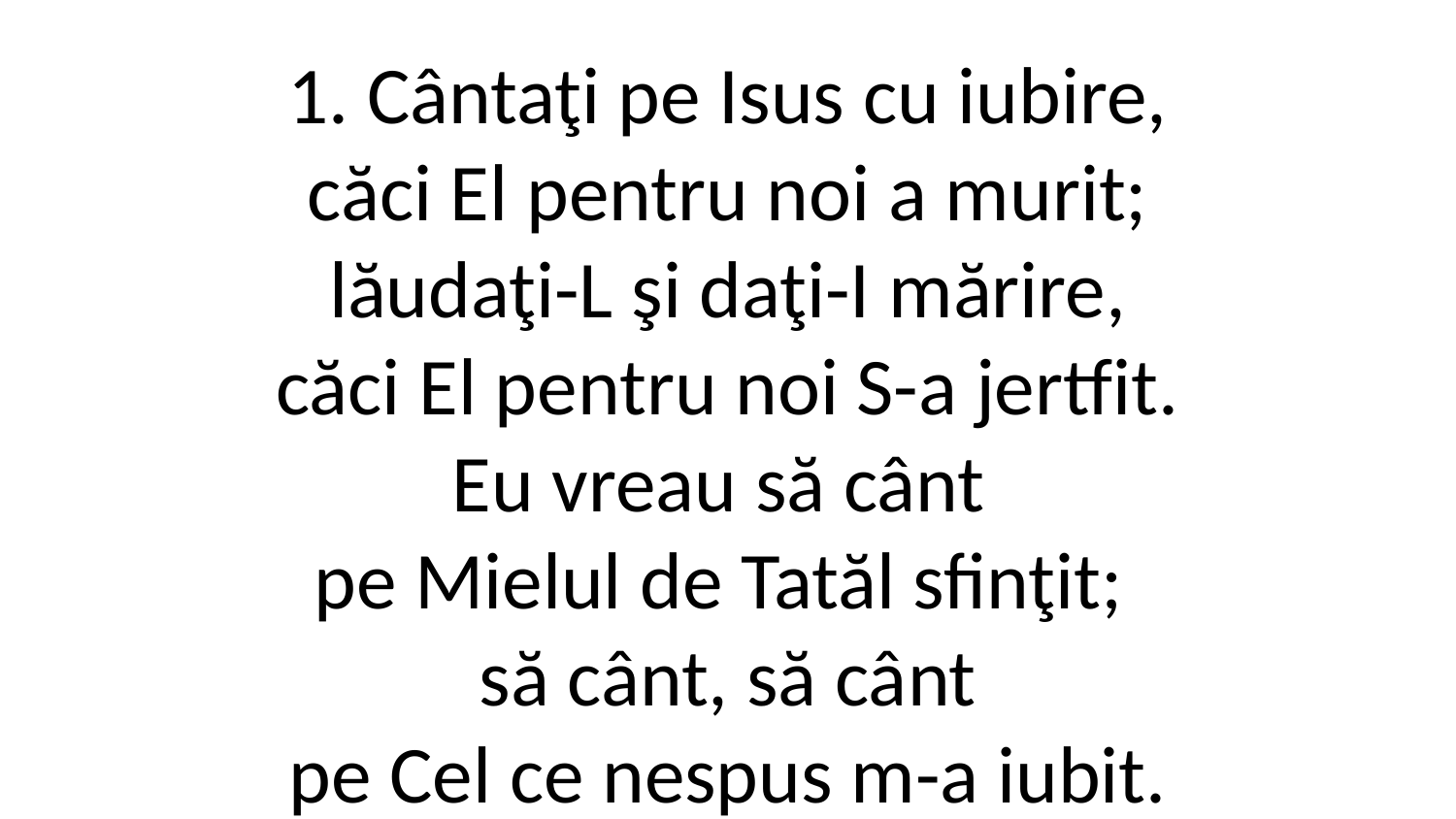

1. Cântaţi pe Isus cu iubire,
căci El pentru noi a murit;
lăudaţi-L şi daţi-I mărire,
căci El pentru noi S-a jertfit.
Eu vreau să cânt
pe Mielul de Tatăl sfinţit;
să cânt, să cânt
pe Cel ce nespus m-a iubit.